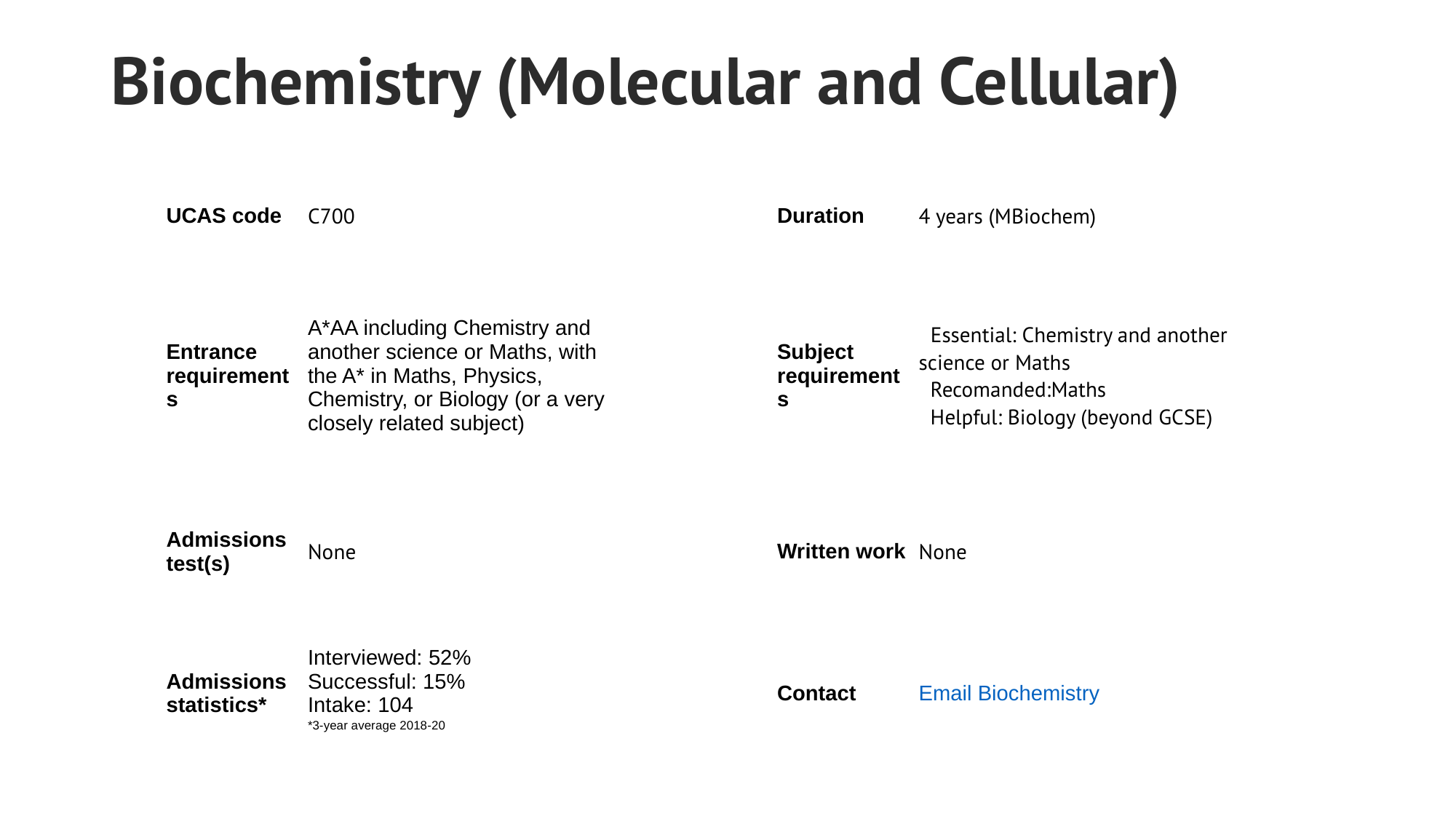

# Biochemistry (Molecular and Cellular)
|  | UCAS code | C700 |  | Duration | 4 years (MBiochem) |
| --- | --- | --- | --- | --- | --- |
|  | Entrance requirements | A\*AA including Chemistry and another science or Maths, with the A\* in Maths, Physics, Chemistry, or Biology (or a very closely related subject) |  | Subject requirements | Essential: Chemistry and another science or Maths   Recomanded:Maths   Helpful: Biology (beyond GCSE) |
|  | Admissions test(s) | None |  | Written work | None |
|  | Admissions statistics\* | Interviewed: 52% Successful: 15% Intake: 104 \*3-year average 2018-20 |  | Contact | Email Biochemistry |